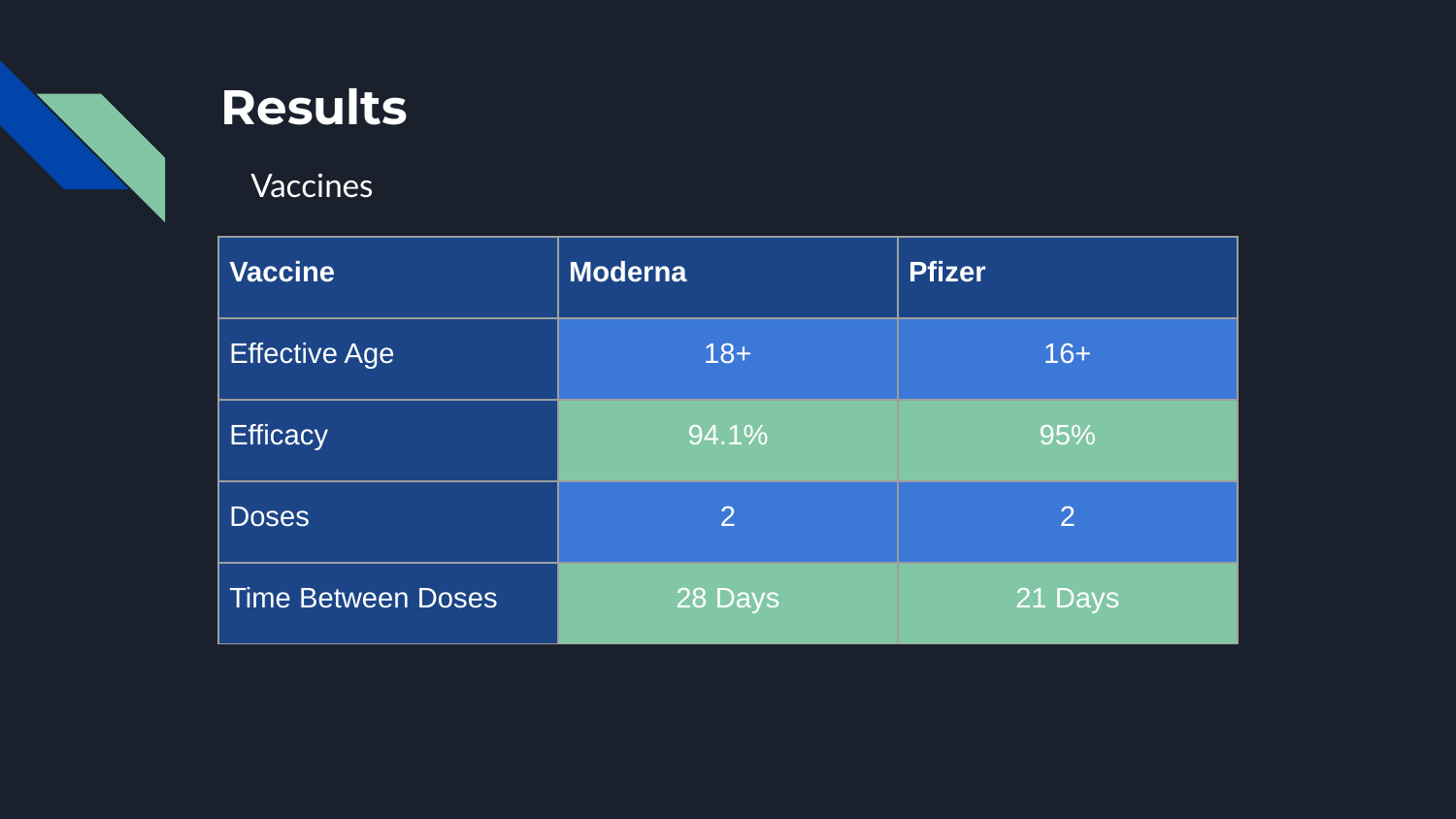

# Results
Vaccines
| Vaccine | Moderna | Pfizer |
| --- | --- | --- |
| Effective Age | 18+ | 16+ |
| Efficacy | 94.1% | 95% |
| Doses | 2 | 2 |
| Time Between Doses | 28 Days | 21 Days |